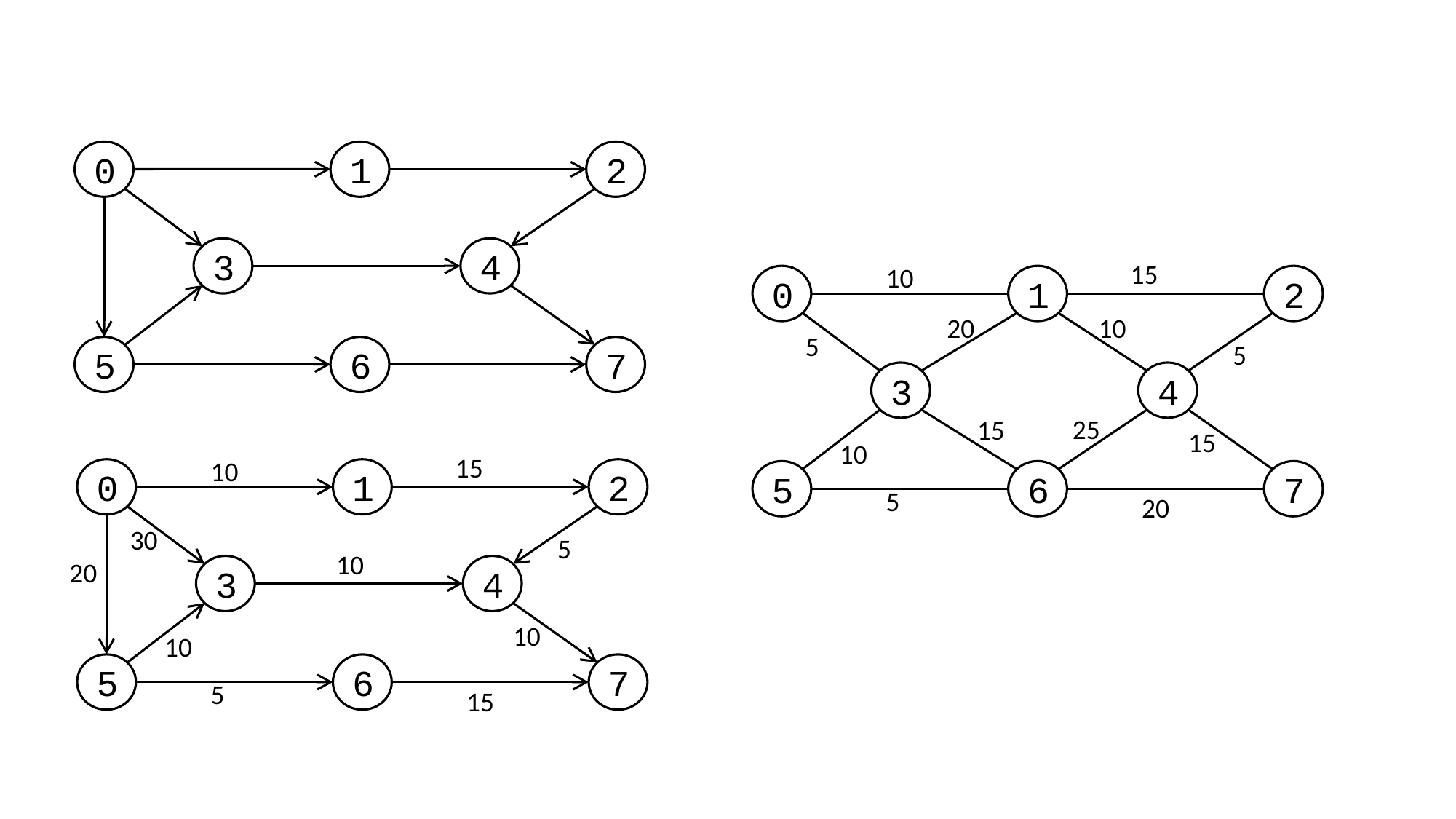

0
1
2
3
4
15
10
0
1
2
20
10
5
5
5
6
7
3
4
25
15
15
10
15
10
0
1
2
5
6
7
5
20
30
5
10
20
3
4
10
10
5
6
7
5
15